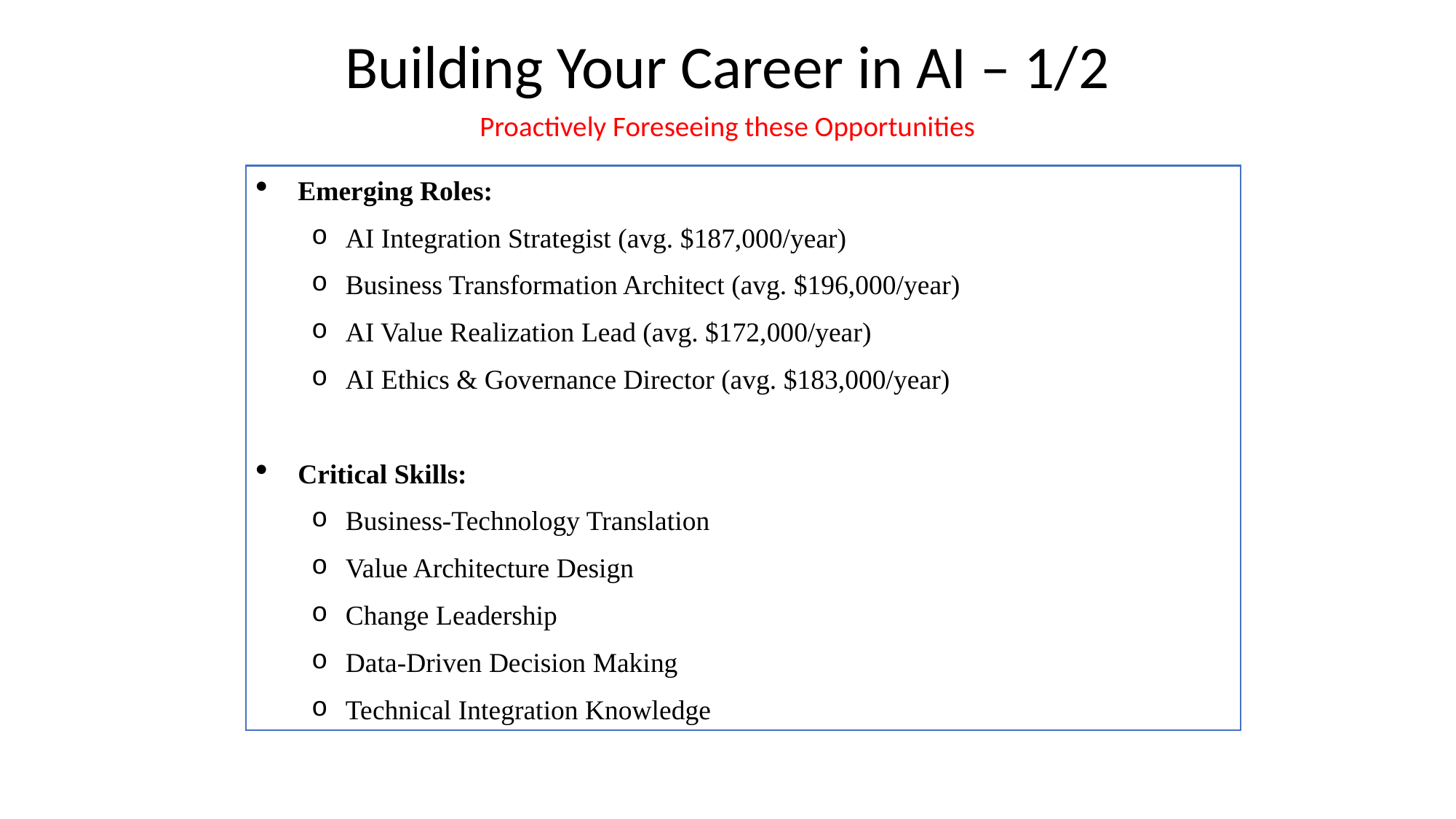

# Building Your Career in AI – 1/2
Proactively Foreseeing these Opportunities
Emerging Roles:
AI Integration Strategist (avg. $187,000/year)
Business Transformation Architect (avg. $196,000/year)
AI Value Realization Lead (avg. $172,000/year)
AI Ethics & Governance Director (avg. $183,000/year)

Critical Skills:
Business-Technology Translation
Value Architecture Design
Change Leadership
Data-Driven Decision Making
Technical Integration Knowledge